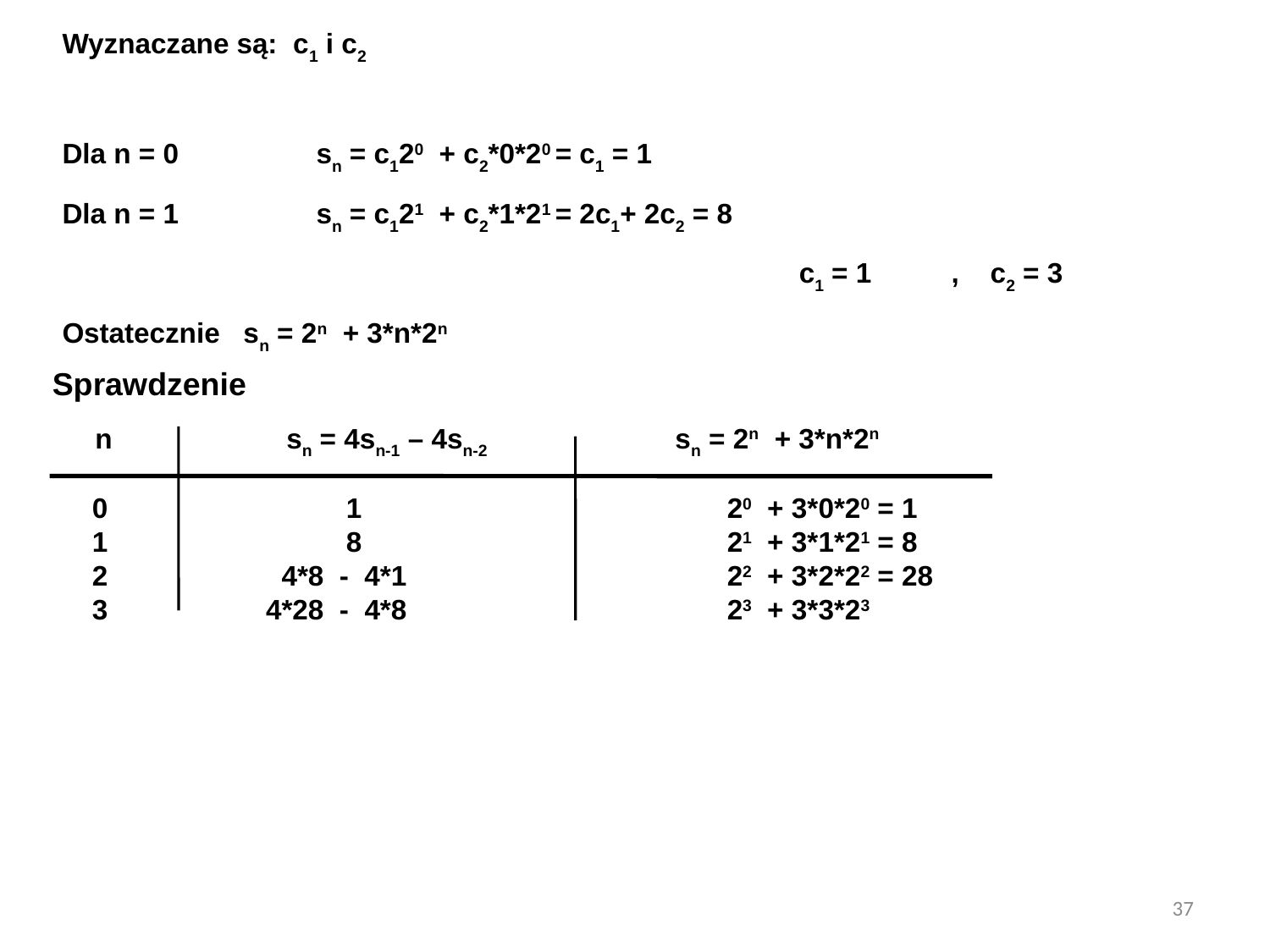

Wyznaczane są:  c1 i c2

Dla n = 0		sn = c120  + c2*0*20 = c1 = 1
Dla n = 1		sn = c121  + c2*1*21 = 2c1+ 2c2 = 8
					             c1 = 1	,    c2 = 3
Ostatecznie   sn = 2n  + 3*n*2n
Sprawdzenie

0		1			20  + 3*0*20 = 1
1		8			21  + 3*1*21 = 8
2	        4*8  -  4*1			22  + 3*2*22 = 28
3	      4*28  -  4*8			23  + 3*3*23

        n		sn = 4sn-1 – 4sn-2  		 sn = 2n  + 3*n*2n

37